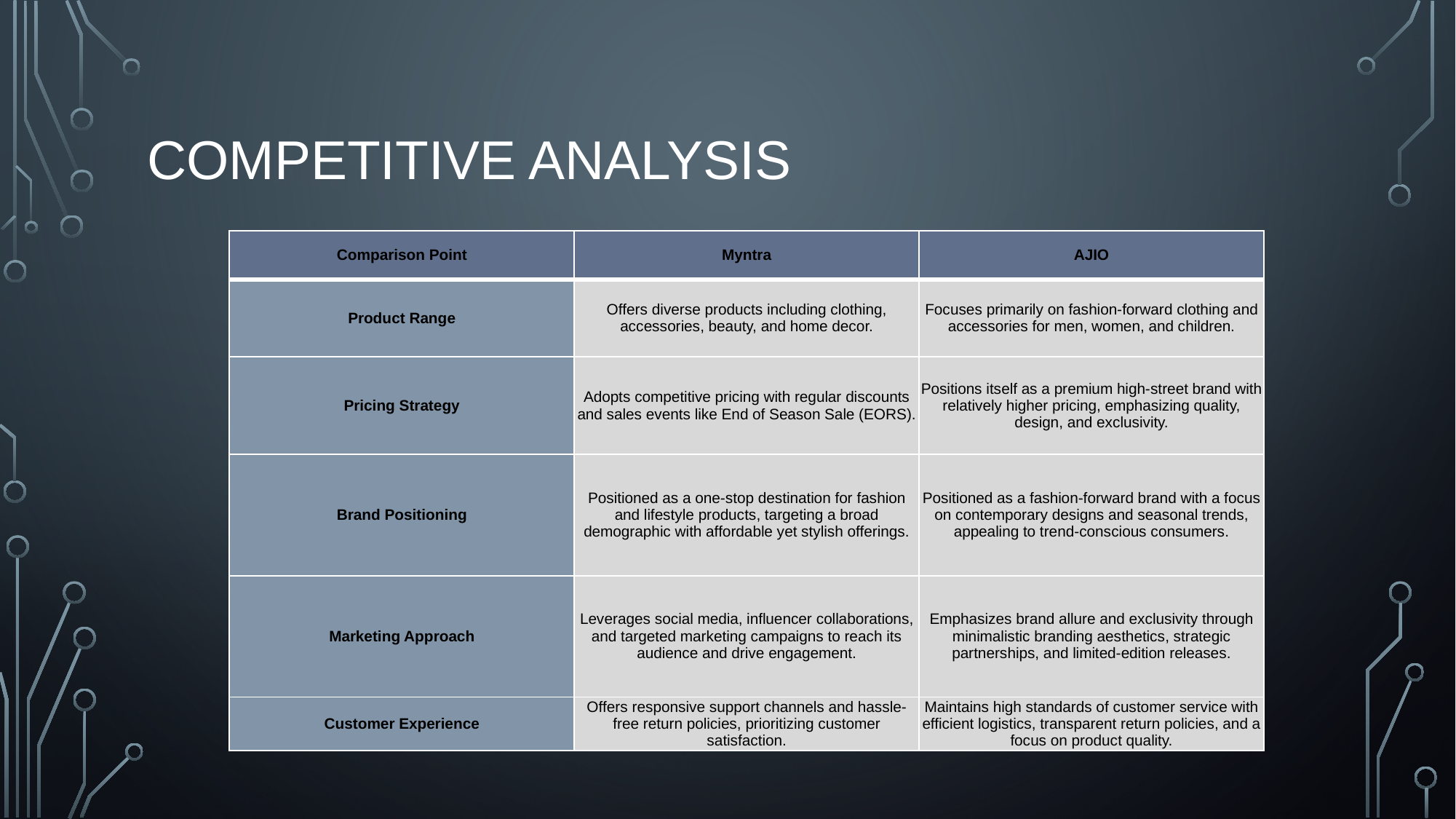

# COMPETITIVE ANALYSIS
| Comparison Point | Myntra | AJIO |
| --- | --- | --- |
| Product Range | Offers diverse products including clothing, accessories, beauty, and home decor. | Focuses primarily on fashion-forward clothing and accessories for men, women, and children. |
| Pricing Strategy | Adopts competitive pricing with regular discounts and sales events like End of Season Sale (EORS). | Positions itself as a premium high-street brand with relatively higher pricing, emphasizing quality, design, and exclusivity. |
| Brand Positioning | Positioned as a one-stop destination for fashion and lifestyle products, targeting a broad demographic with affordable yet stylish offerings. | Positioned as a fashion-forward brand with a focus on contemporary designs and seasonal trends, appealing to trend-conscious consumers. |
| Marketing Approach | Leverages social media, influencer collaborations, and targeted marketing campaigns to reach its audience and drive engagement. | Emphasizes brand allure and exclusivity through minimalistic branding aesthetics, strategic partnerships, and limited-edition releases. |
| Customer Experience | Offers responsive support channels and hassle-free return policies, prioritizing customer satisfaction. | Maintains high standards of customer service with efficient logistics, transparent return policies, and a focus on product quality. |